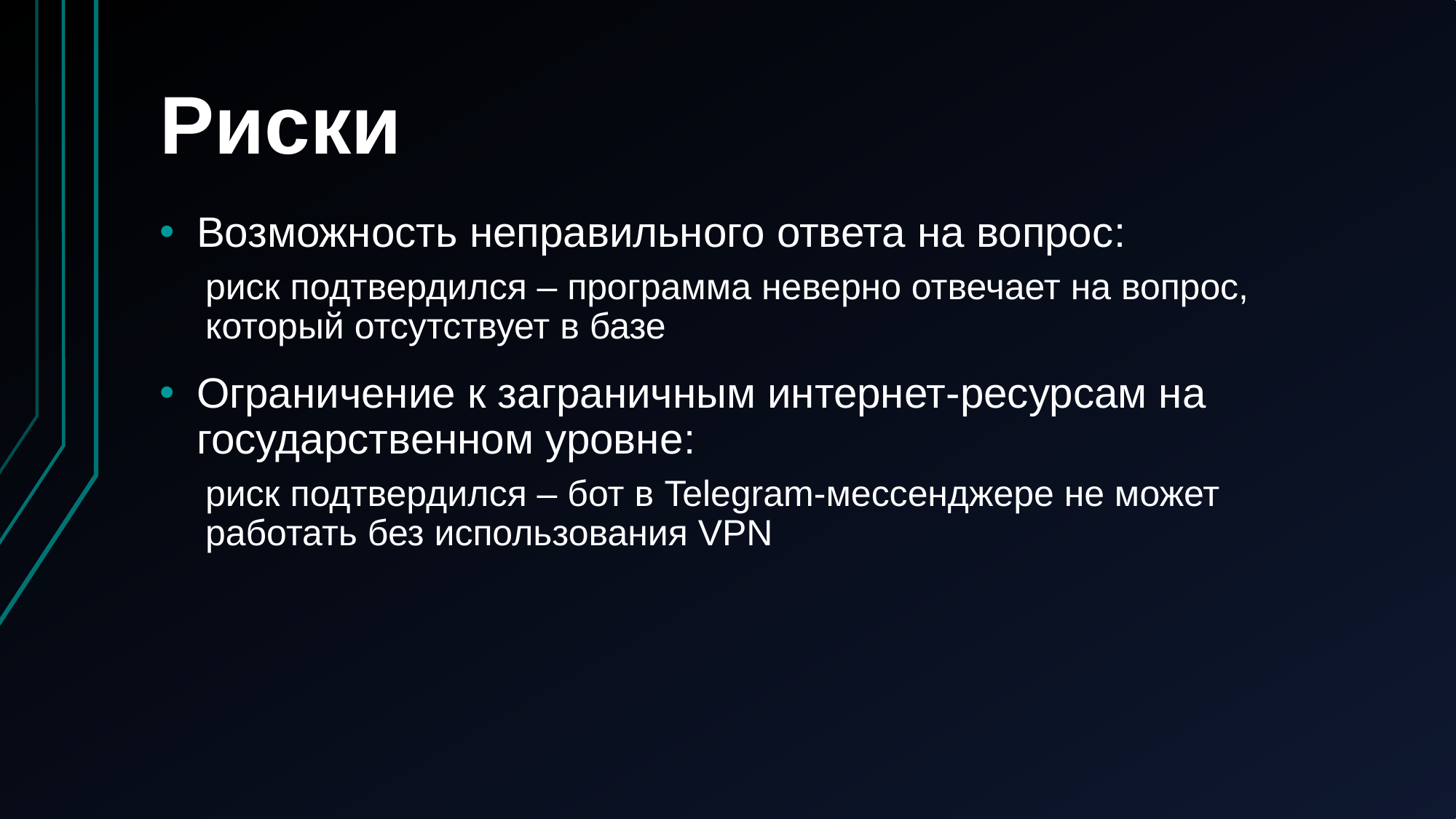

# Риски
Возможность неправильного ответа на вопрос:
риск подтвердился – программа неверно отвечает на вопрос, который отсутствует в базе
Ограничение к заграничным интернет-ресурсам на государственном уровне:
риск подтвердился – бот в Telegram-мессенджере не может работать без использования VPN